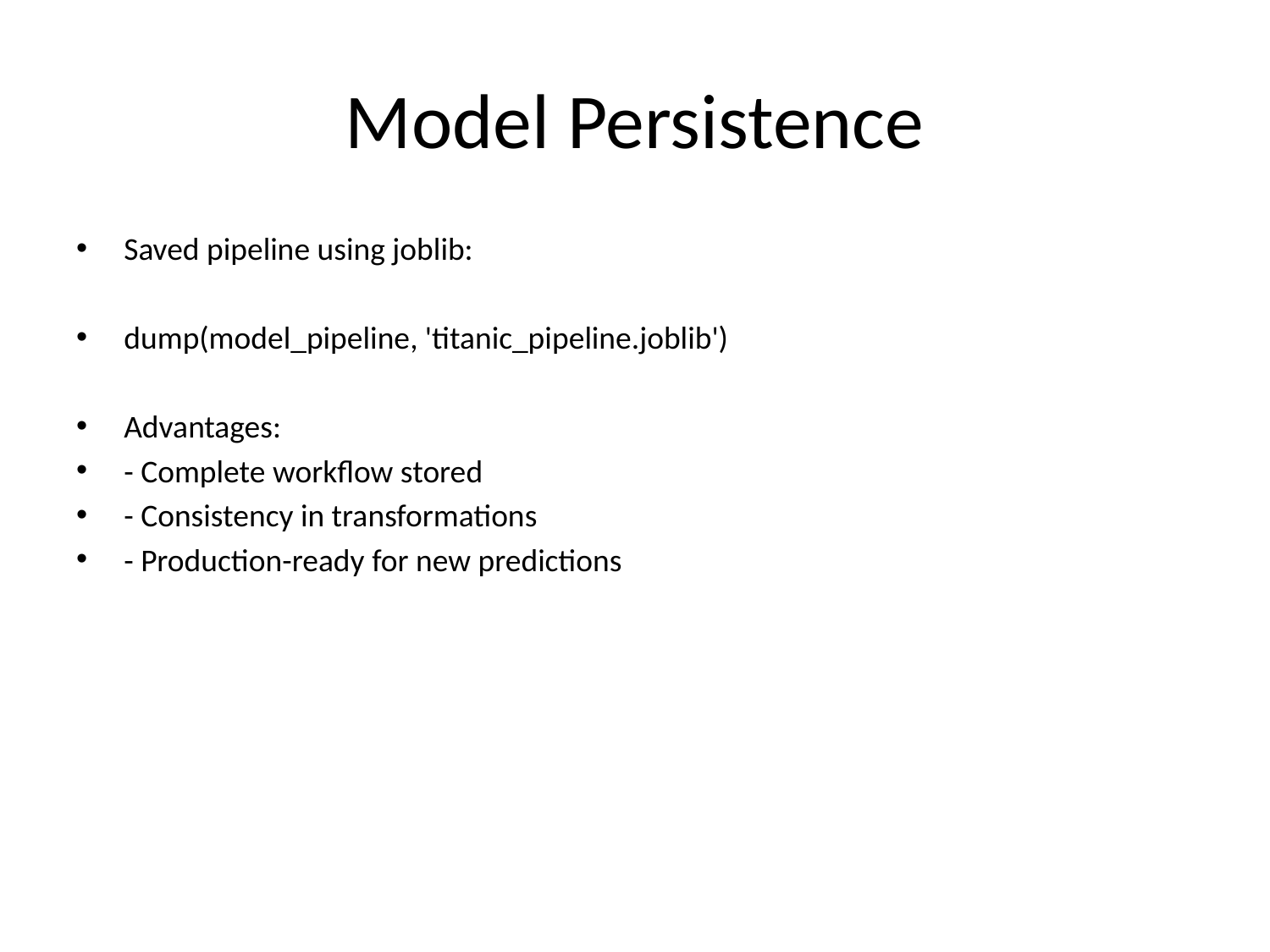

# Model Persistence
Saved pipeline using joblib:

dump(model_pipeline, 'titanic_pipeline.joblib')

Advantages:
- Complete workflow stored
- Consistency in transformations
- Production-ready for new predictions